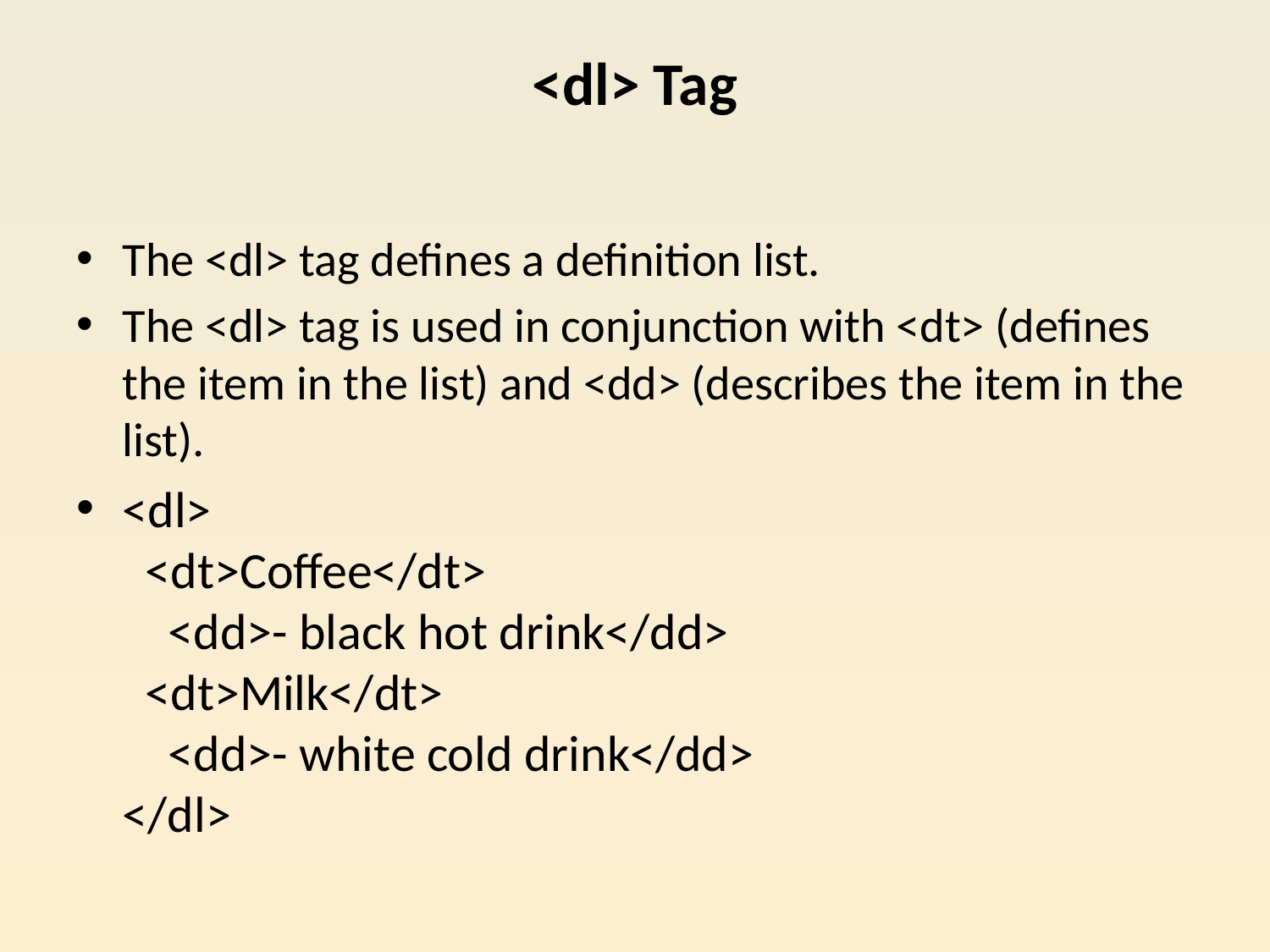

# <dl> Tag
The <dl> tag defines a definition list.
The <dl> tag is used in conjunction with <dt> (defines the item in the list) and <dd> (describes the item in the list).
<dl>
  <dt>Coffee</dt>
    <dd>- black hot drink</dd>
  <dt>Milk</dt>
    <dd>- white cold drink</dd>
</dl>